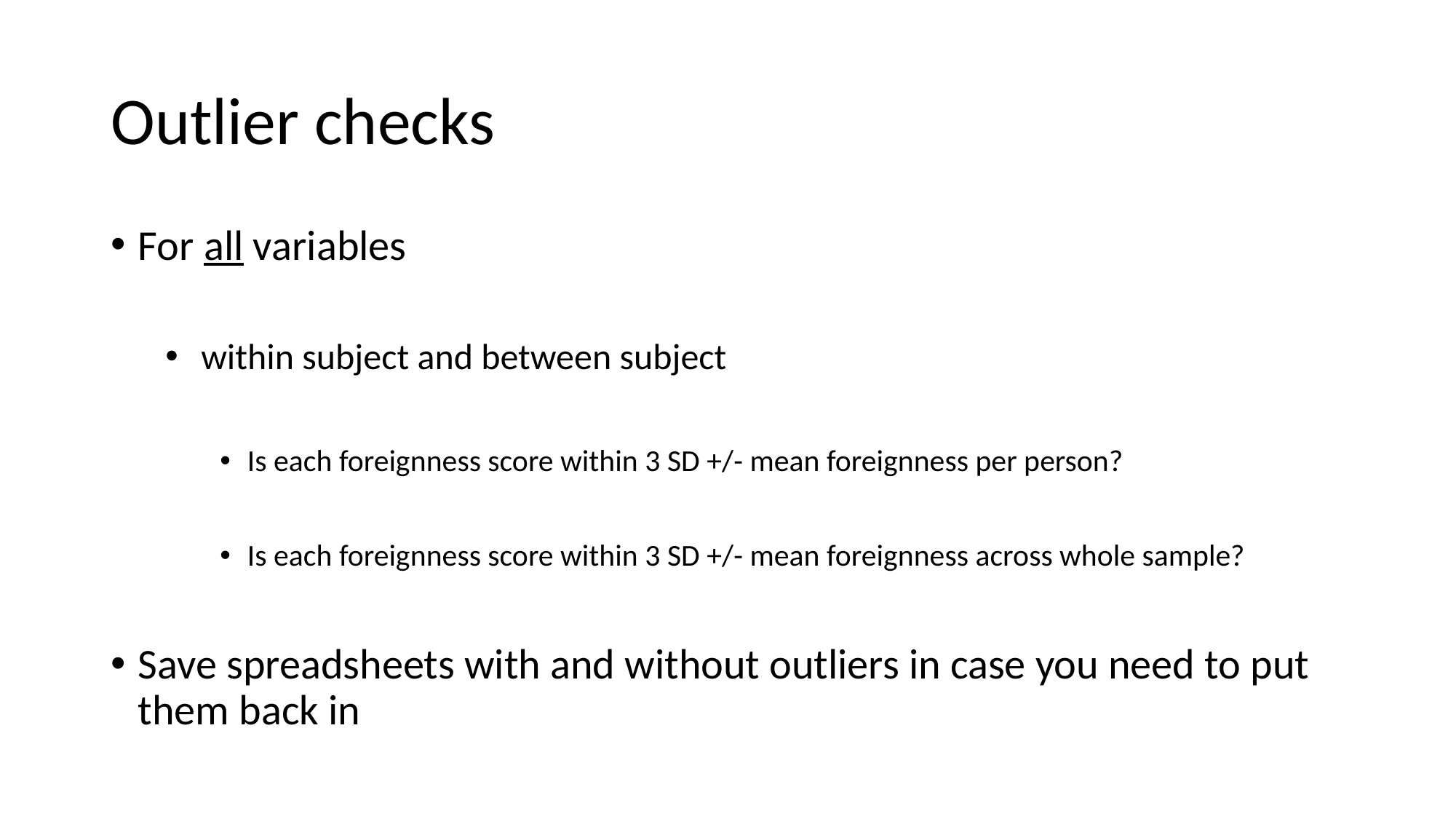

# Outlier checks
For all variables

 within subject and between subject

Is each foreignness score within 3 SD +/- mean foreignness per person?

Is each foreignness score within 3 SD +/- mean foreignness across whole sample?

Save spreadsheets with and without outliers in case you need to put them back in